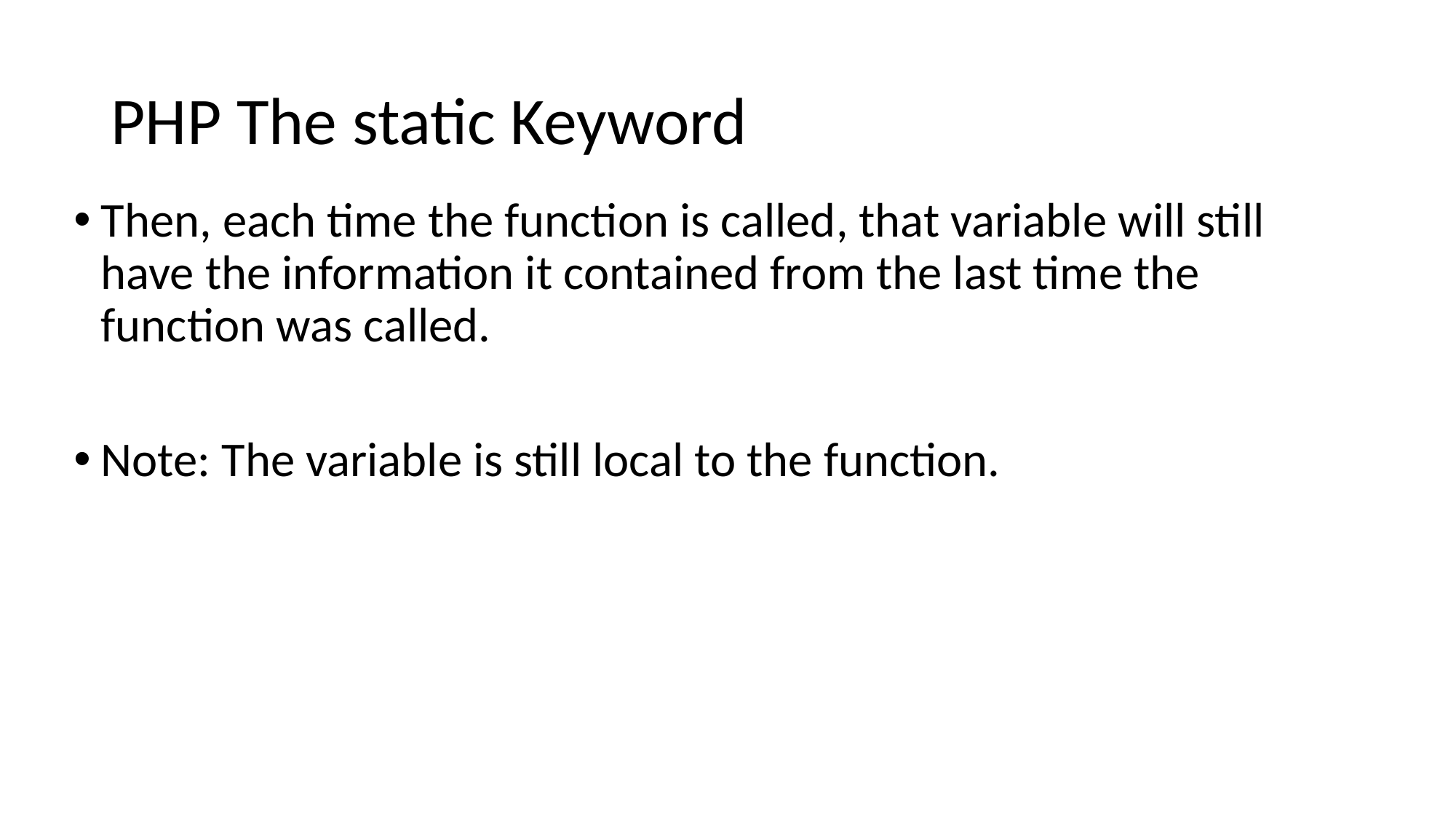

# PHP The static Keyword
Then, each time the function is called, that variable will still have the information it contained from the last time the function was called.

Note: The variable is still local to the function.